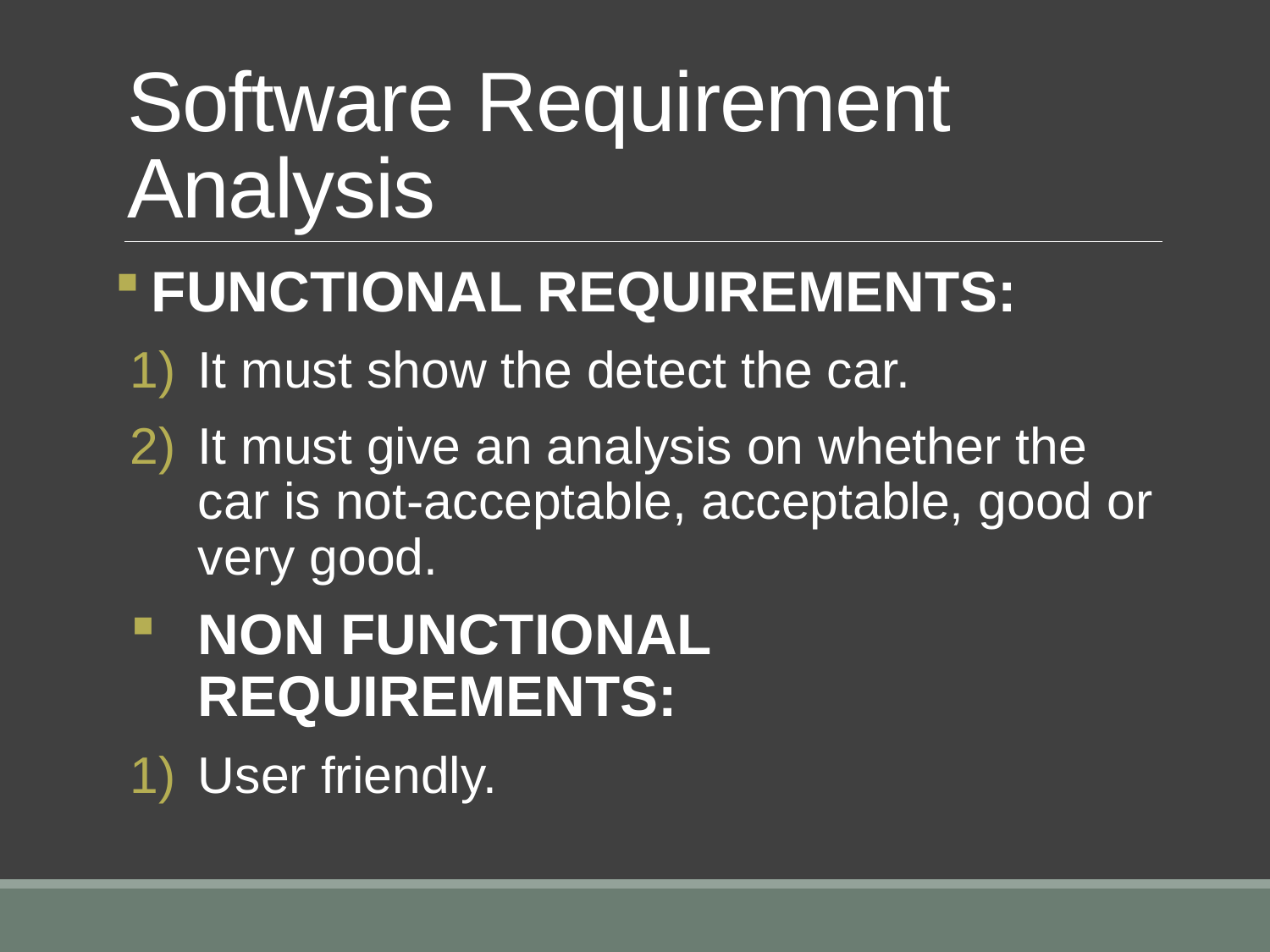

# Software Requirement Analysis
 FUNCTIONAL REQUIREMENTS:
It must show the detect the car.
It must give an analysis on whether the car is not-acceptable, acceptable, good or very good.
NON FUNCTIONAL REQUIREMENTS:
User friendly.